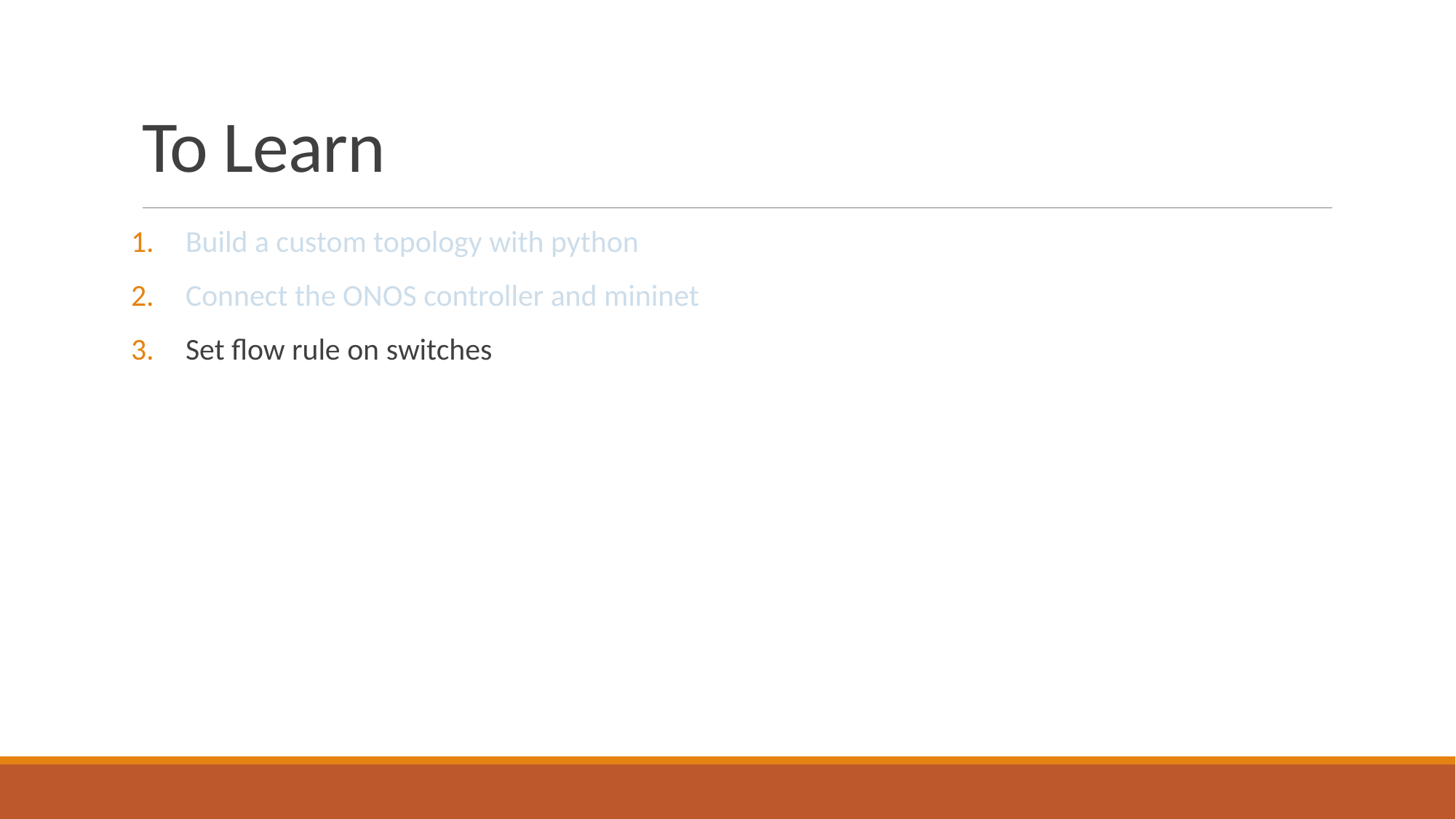

# To Learn
Build a custom topology with python
Connect the ONOS controller and mininet
Set flow rule on switches